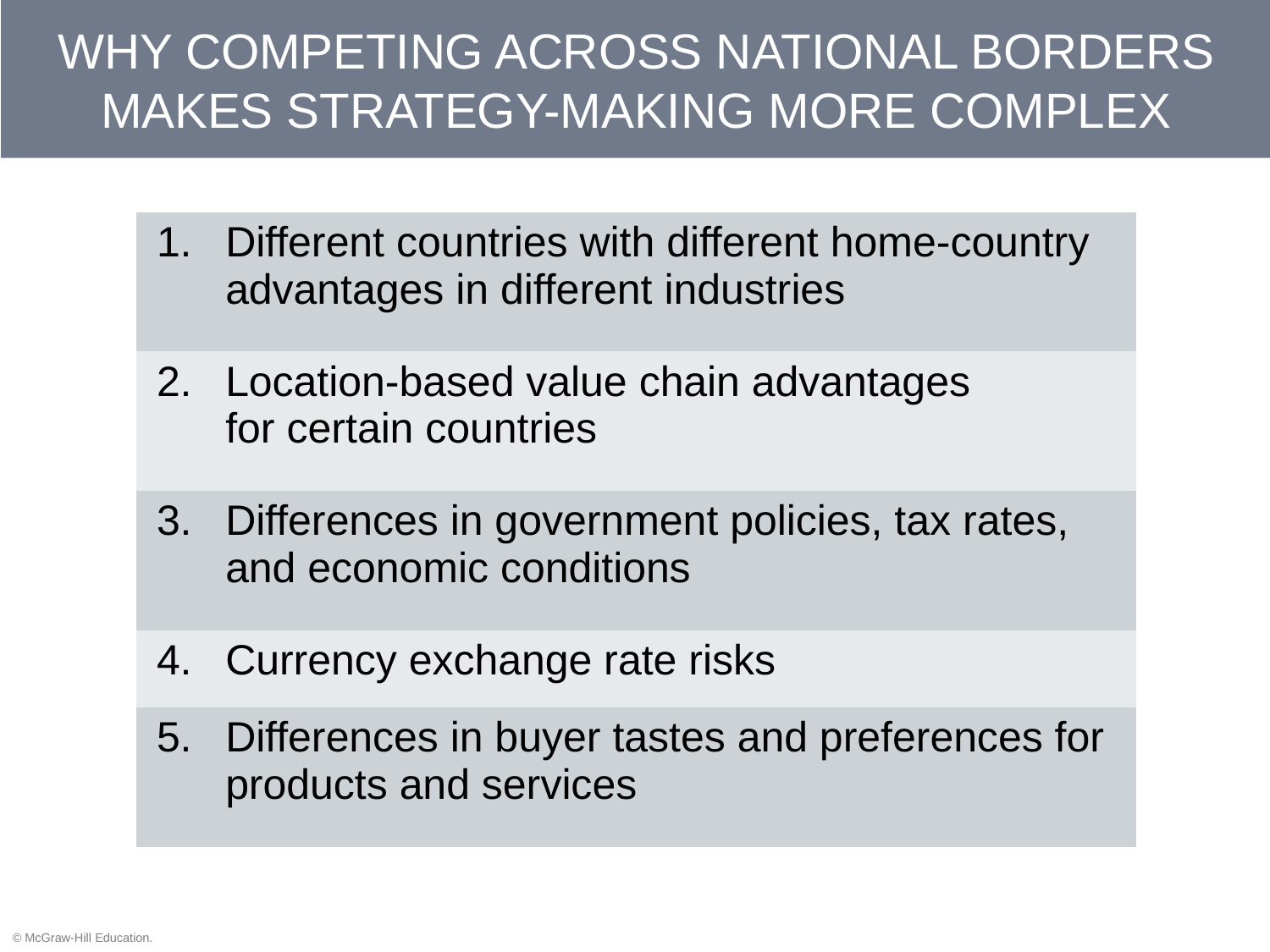

# WHY COMPETING ACROSS NATIONAL BORDERS MAKES STRATEGY-MAKING MORE COMPLEX
| 1. | Different countries with different home-country advantages in different industries |
| --- | --- |
| 2. | Location-based value chain advantages for certain countries |
| 3. | Differences in government policies, tax rates, and economic conditions |
| 4. | Currency exchange rate risks |
| 5. | Differences in buyer tastes and preferences for products and services |